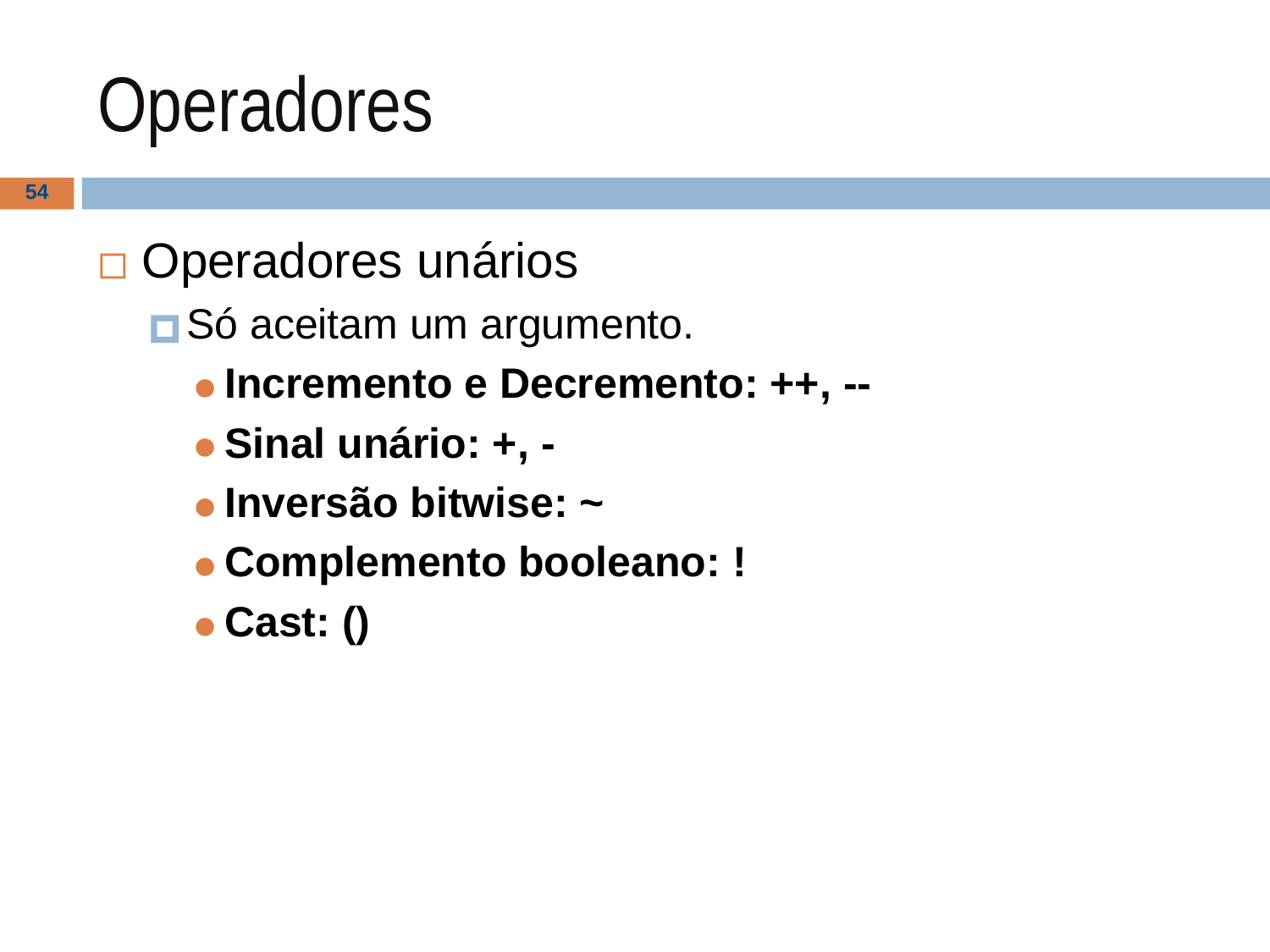

# Operadores
54
Operadores unários
Só aceitam um argumento.
Incremento e Decremento: ++, --
Sinal unário: +, -
Inversão bitwise: ~
Complemento booleano: !
Cast: ()